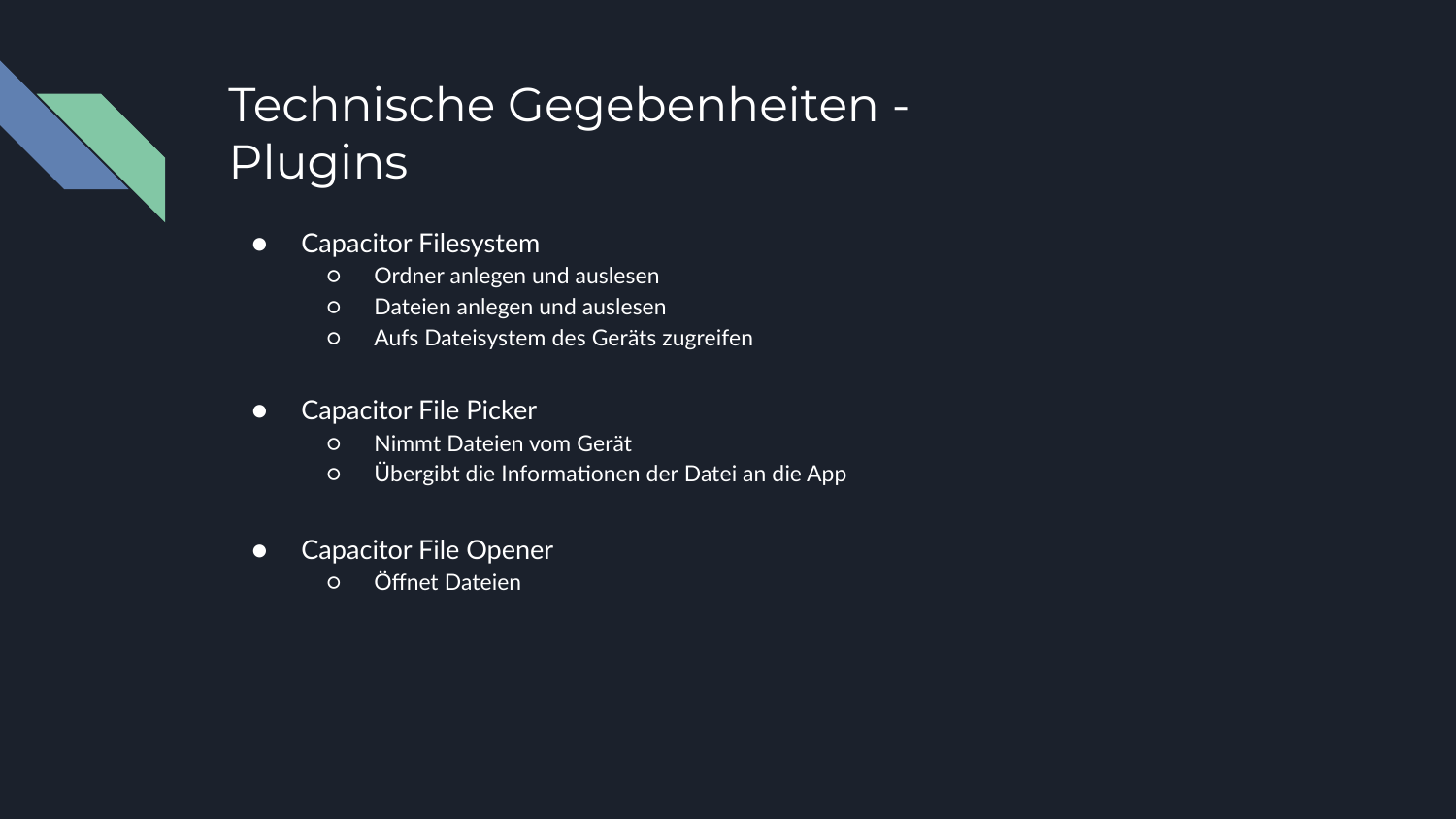

# Technische Gegebenheiten -
Plugins
Capacitor Filesystem
Ordner anlegen und auslesen
Dateien anlegen und auslesen
Aufs Dateisystem des Geräts zugreifen
Capacitor File Picker
Nimmt Dateien vom Gerät
Übergibt die Informationen der Datei an die App
Capacitor File Opener
Öffnet Dateien